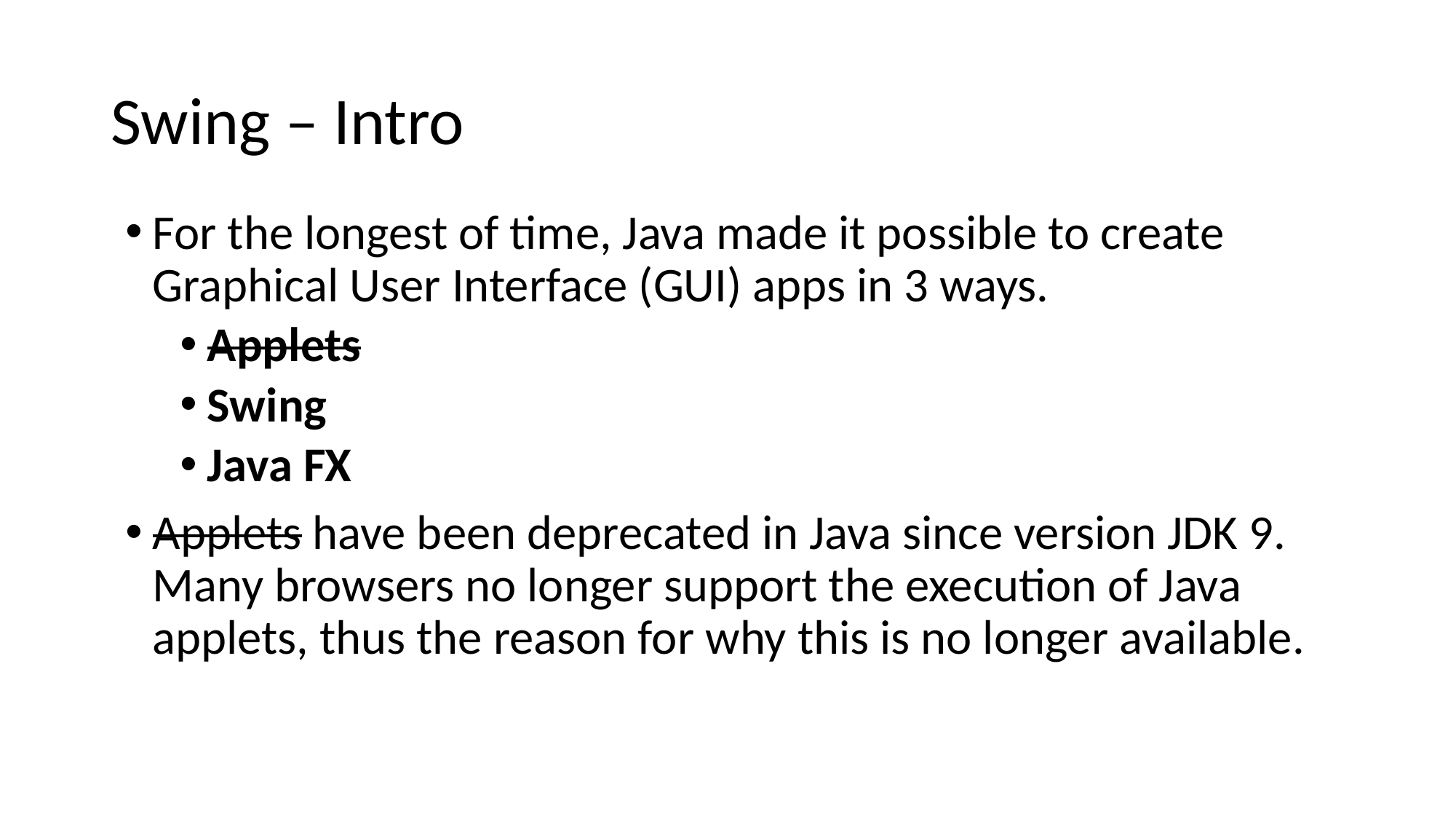

# Swing – Intro
For the longest of time, Java made it possible to create Graphical User Interface (GUI) apps in 3 ways.
Applets
Swing
Java FX
Applets have been deprecated in Java since version JDK 9.  Many browsers no longer support the execution of Java applets, thus the reason for why this is no longer available.